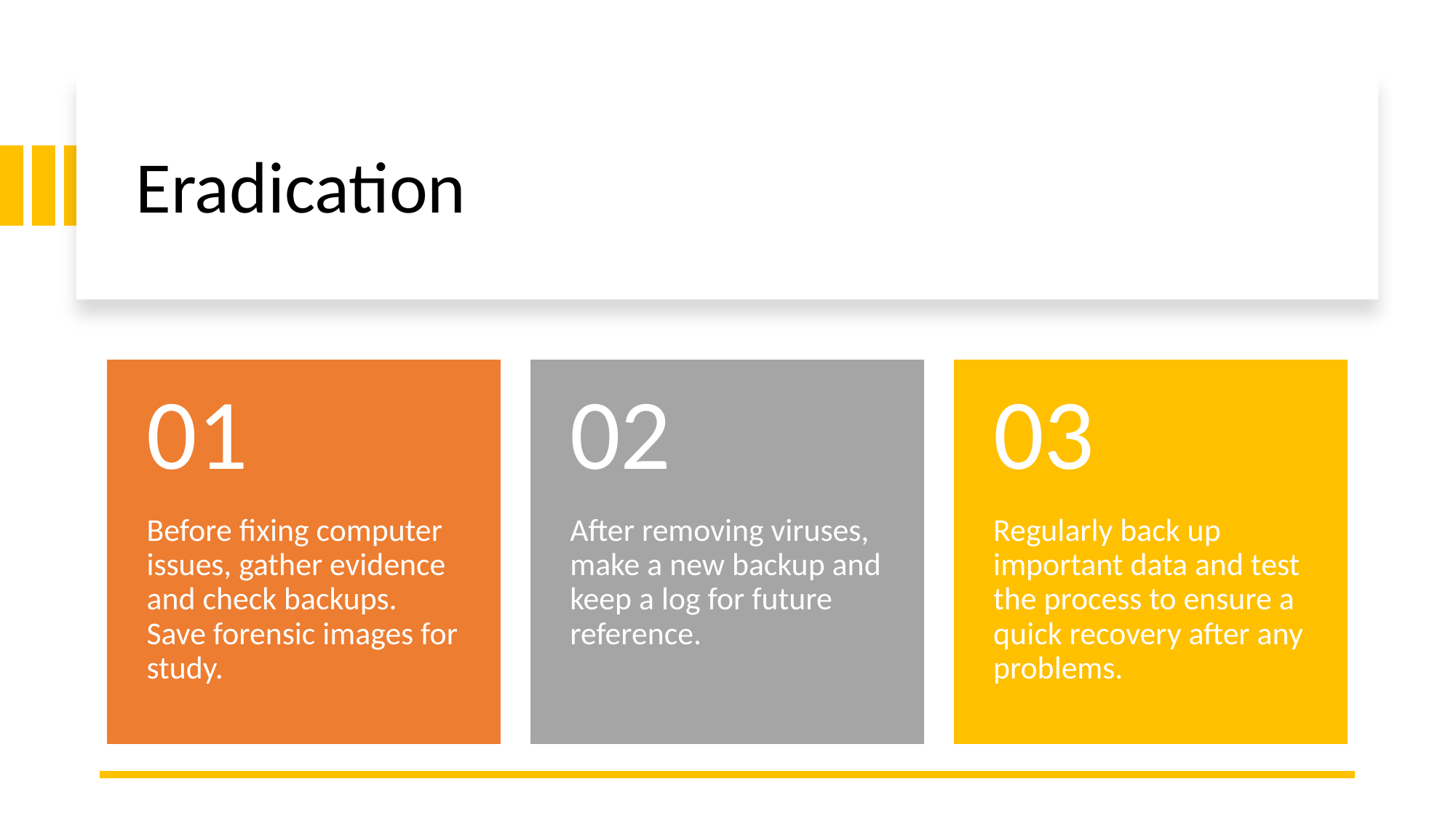

# Eradication

Before fixing computer issues, gather evidence and check backups. Save forensic images for study.
01
After removing viruses, make a new backup and keep a log for future reference.
02
Regularly back up important data and test the process to ensure a quick recovery after any problems.
03